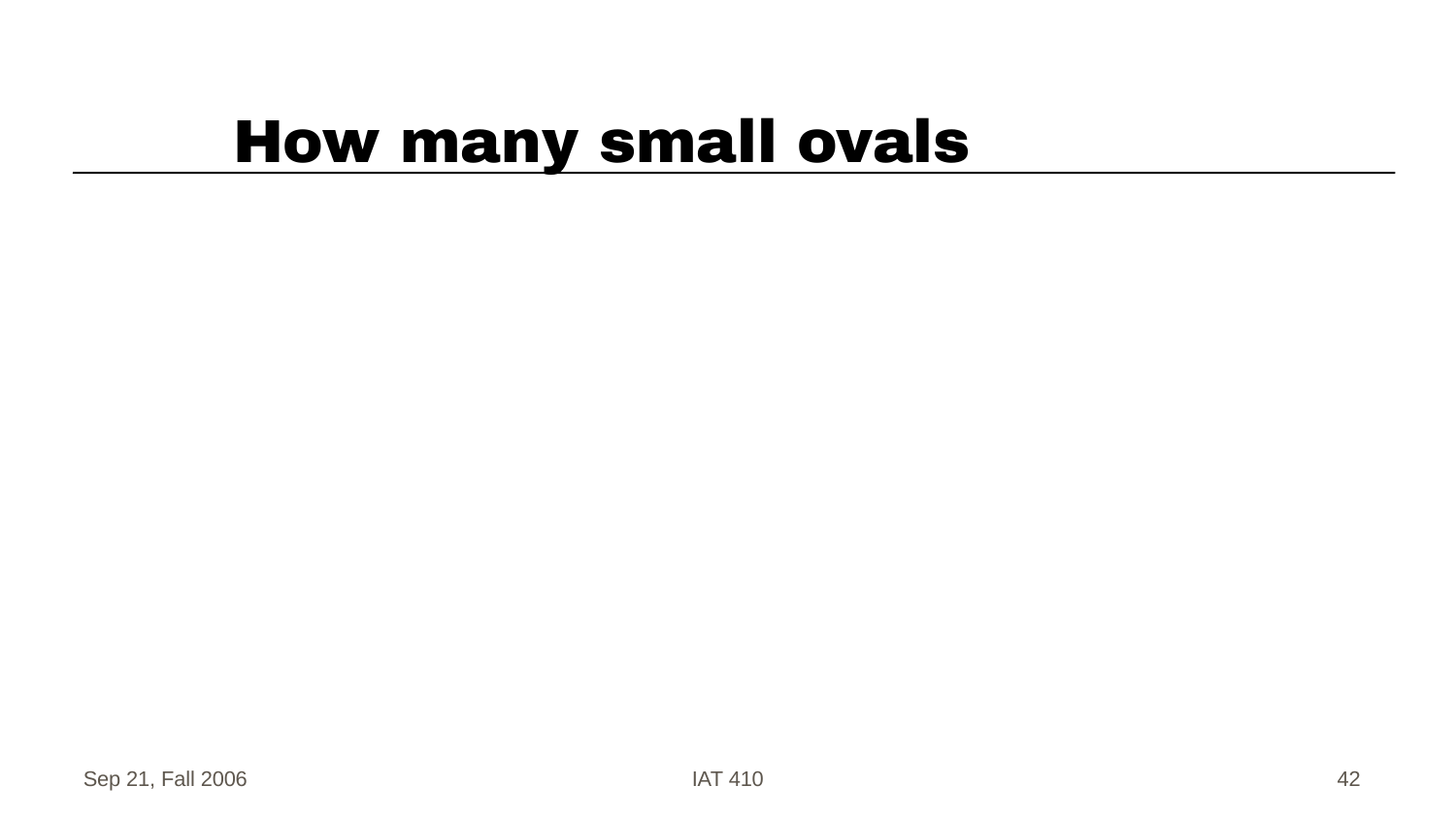

# How many small ovals

Sep 21, Fall 2006
IAT 410
42